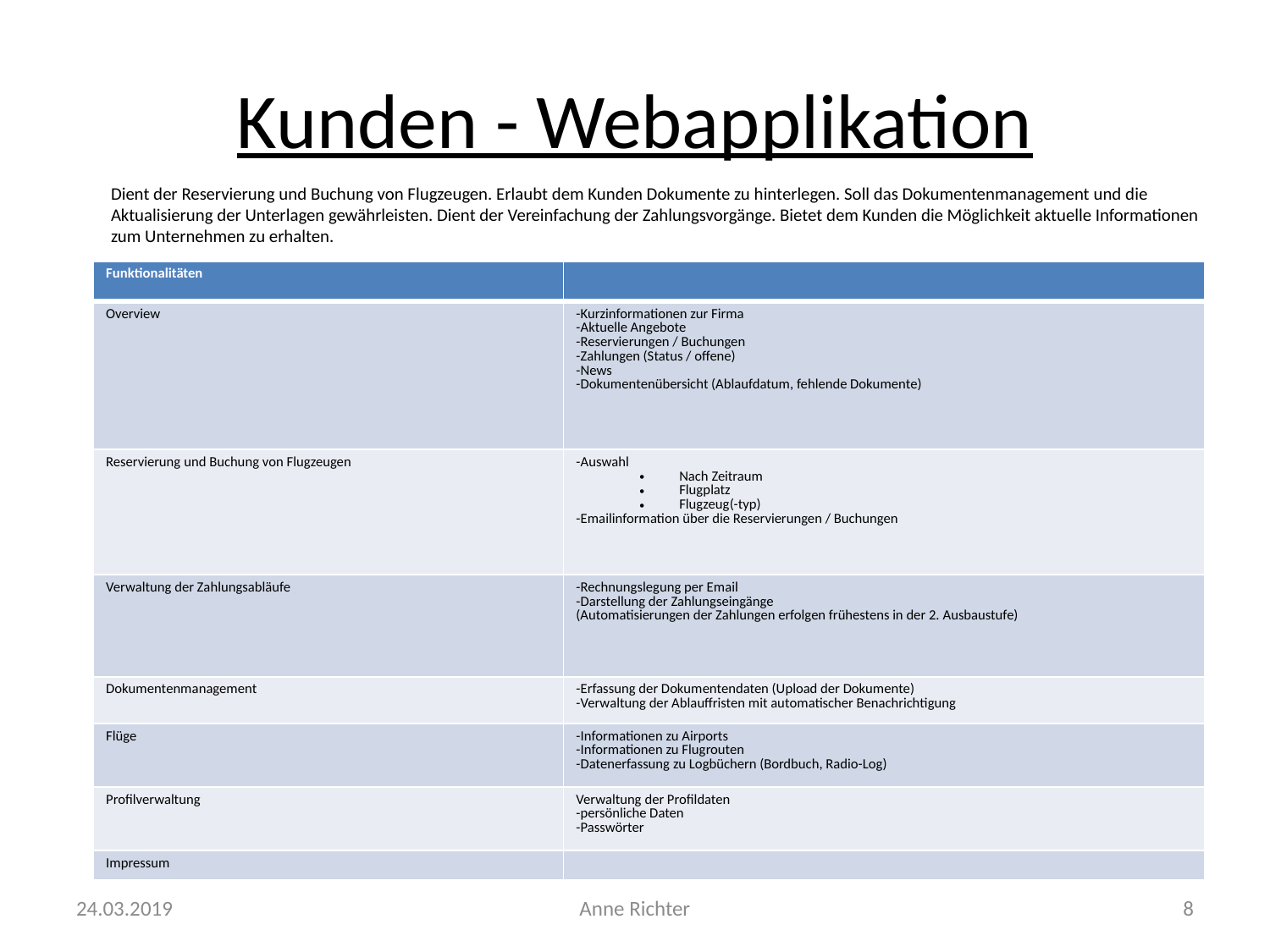

# Kunden - Webapplikation
Dient der Reservierung und Buchung von Flugzeugen. Erlaubt dem Kunden Dokumente zu hinterlegen. Soll das Dokumentenmanagement und die Aktualisierung der Unterlagen gewährleisten. Dient der Vereinfachung der Zahlungsvorgänge. Bietet dem Kunden die Möglichkeit aktuelle Informationen zum Unternehmen zu erhalten.
| Funktionalitäten |  |
| --- | --- |
| Overview | -Kurzinformationen zur Firma -Aktuelle Angebote -Reservierungen / Buchungen -Zahlungen (Status / offene) -News -Dokumentenübersicht (Ablaufdatum, fehlende Dokumente) |
| Reservierung und Buchung von Flugzeugen | -Auswahl Nach Zeitraum Flugplatz Flugzeug(-typ) -Emailinformation über die Reservierungen / Buchungen |
| Verwaltung der Zahlungsabläufe | -Rechnungslegung per Email -Darstellung der Zahlungseingänge (Automatisierungen der Zahlungen erfolgen frühestens in der 2. Ausbaustufe) |
| Dokumentenmanagement | -Erfassung der Dokumentendaten (Upload der Dokumente) -Verwaltung der Ablauffristen mit automatischer Benachrichtigung |
| Flüge | -Informationen zu Airports -Informationen zu Flugrouten -Datenerfassung zu Logbüchern (Bordbuch, Radio-Log) |
| Profilverwaltung | Verwaltung der Profildaten -persönliche Daten -Passwörter |
| Impressum |  |
24.03.2019
Anne Richter
8